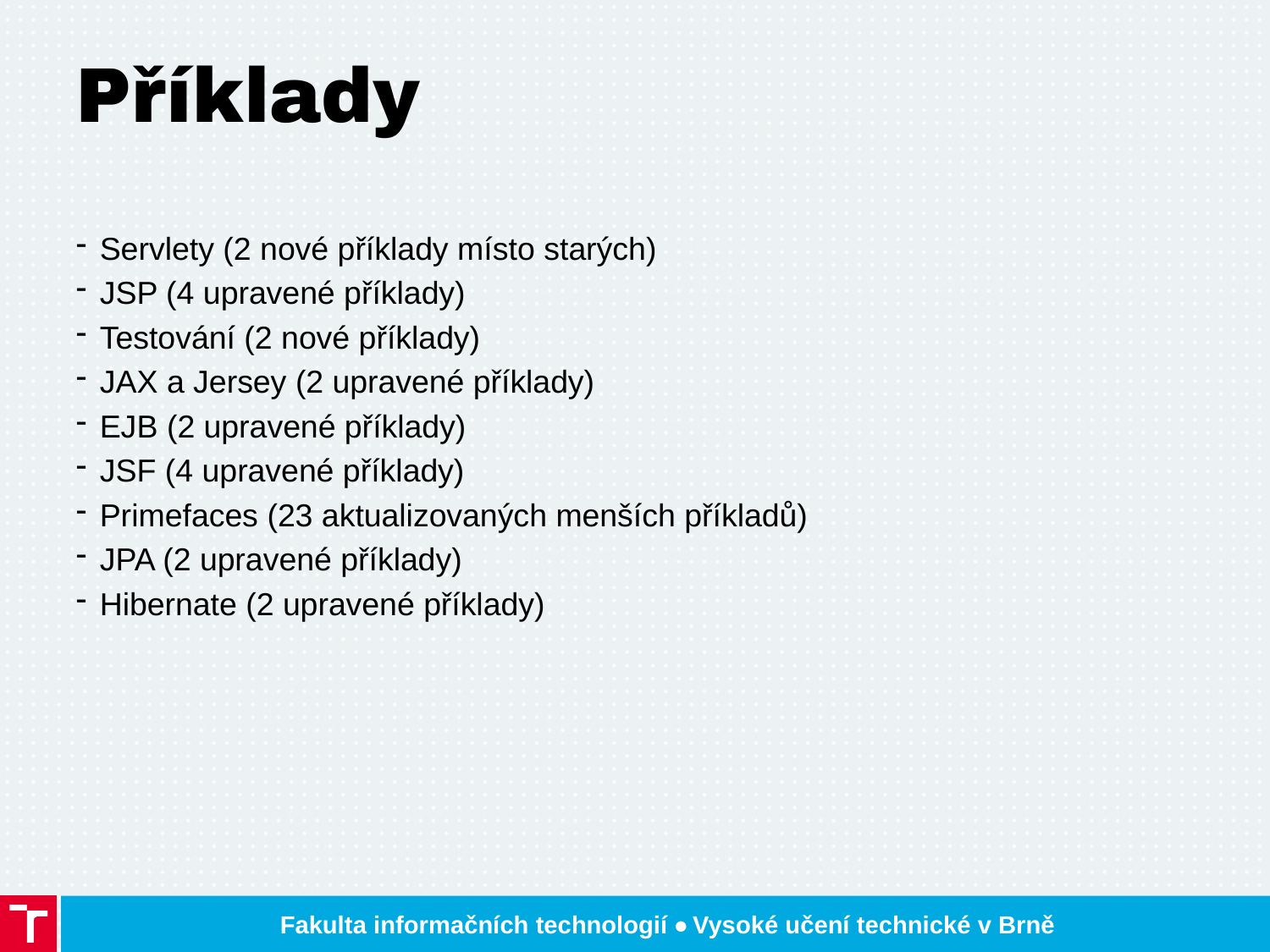

# Příklady
Servlety (2 nové příklady místo starých)
JSP (4 upravené příklady)
Testování (2 nové příklady)
JAX a Jersey (2 upravené příklady)
EJB (2 upravené příklady)
JSF (4 upravené příklady)
Primefaces (23 aktualizovaných menších příkladů)
JPA (2 upravené příklady)
Hibernate (2 upravené příklady)